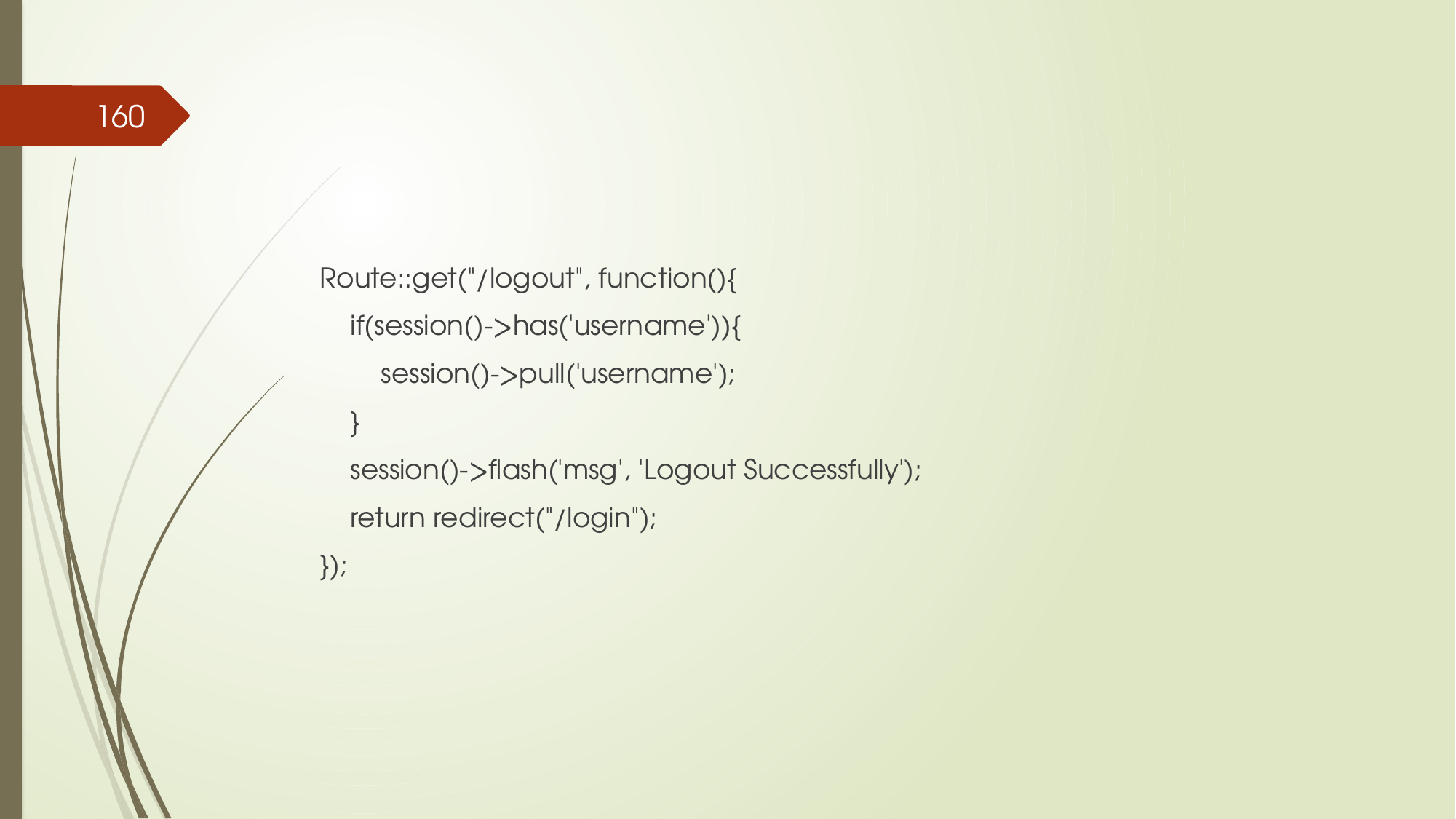

#
160
Route::get("/logout", function(){
    if(session()->has('username')){
        session()->pull('username');
    }
    session()->flash('msg', 'Logout Successfully');
    return redirect("/login");
});